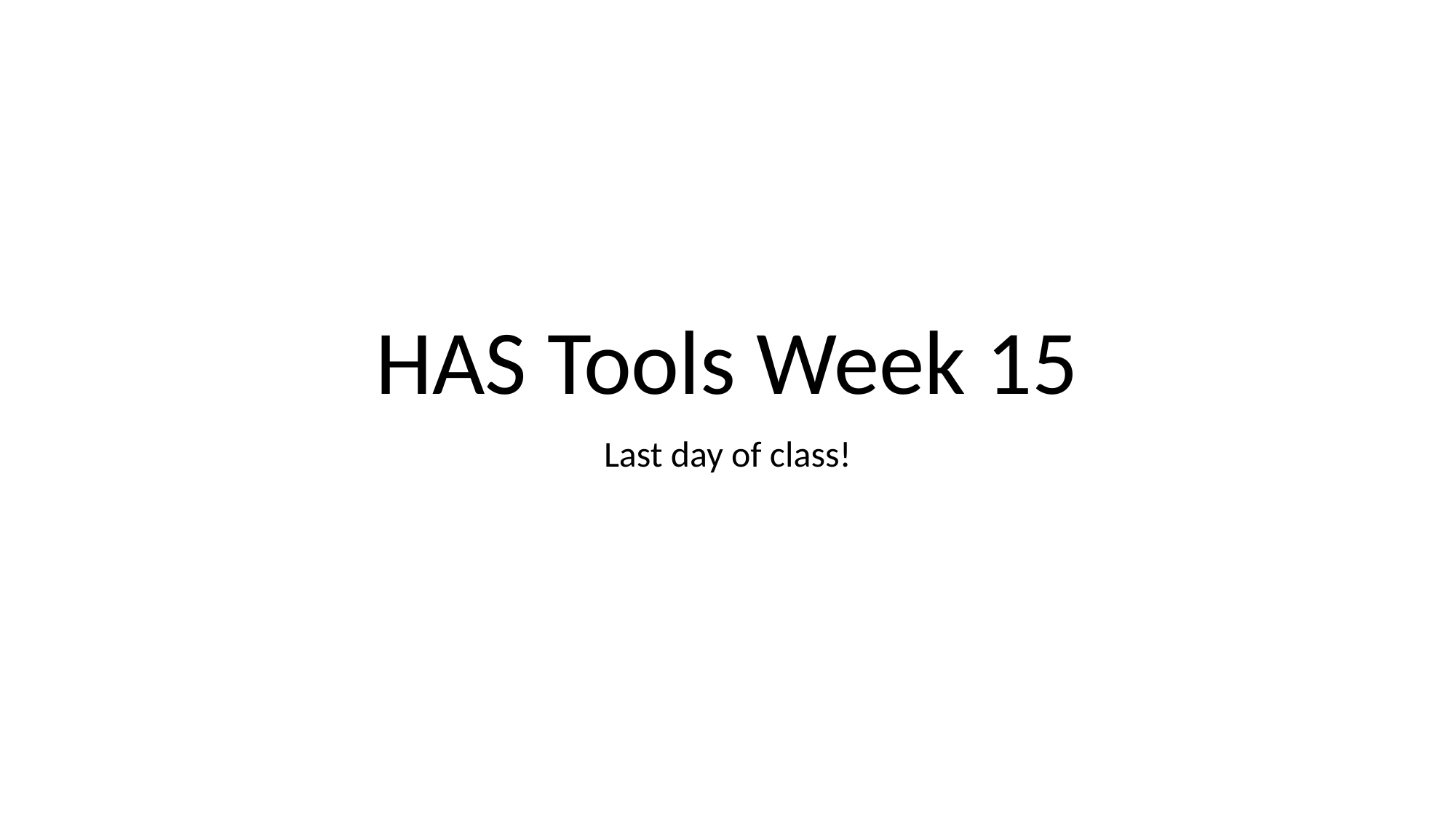

# HAS Tools Week 15
Last day of class!